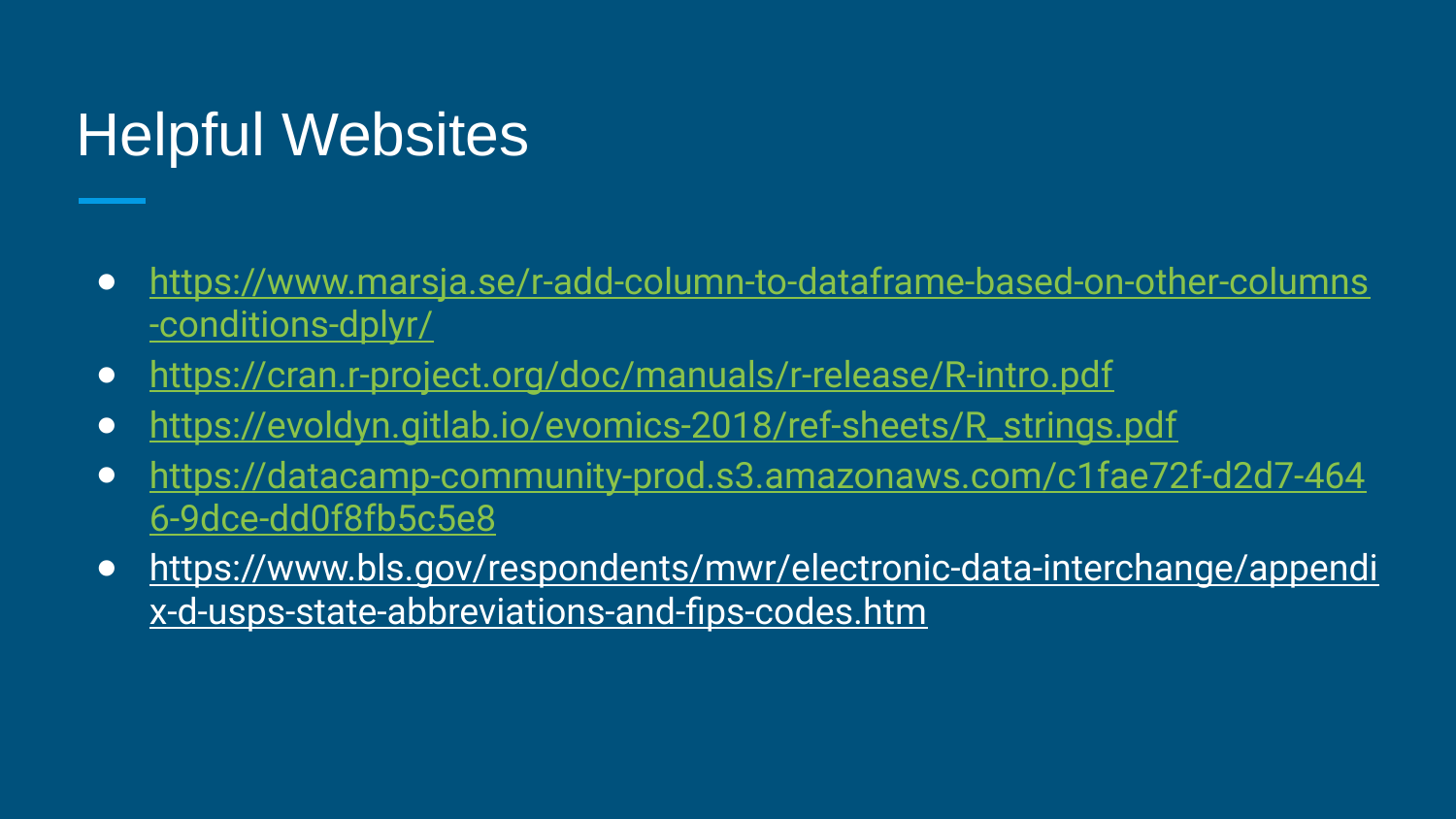

# Helpful Websites
https://www.marsja.se/r-add-column-to-dataframe-based-on-other-columns-conditions-dplyr/
https://cran.r-project.org/doc/manuals/r-release/R-intro.pdf
https://evoldyn.gitlab.io/evomics-2018/ref-sheets/R_strings.pdf
https://datacamp-community-prod.s3.amazonaws.com/c1fae72f-d2d7-4646-9dce-dd0f8fb5c5e8
https://www.bls.gov/respondents/mwr/electronic-data-interchange/appendix-d-usps-state-abbreviations-and-fips-codes.htm